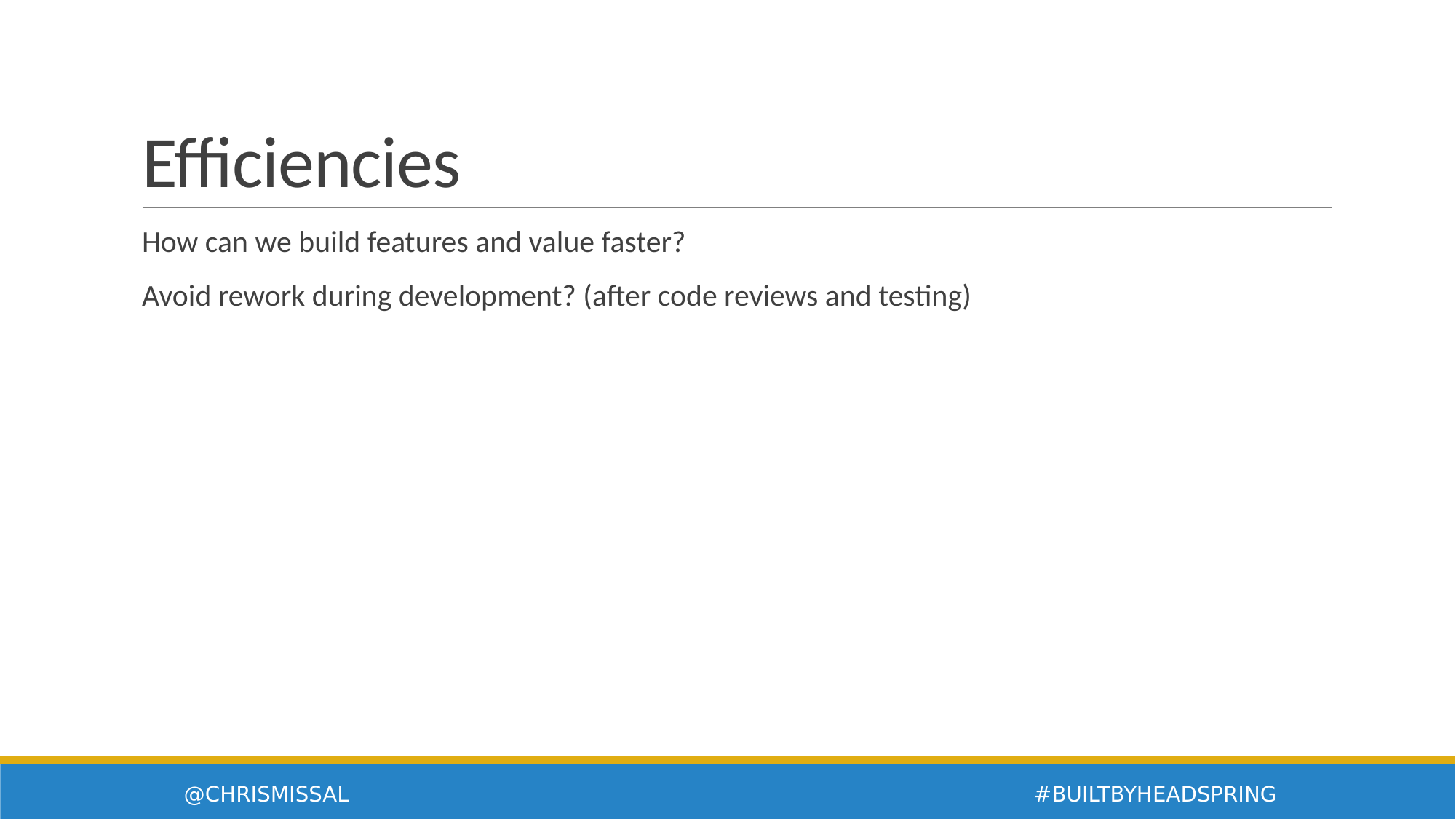

# Efficiencies
How can we build features and value faster?
Avoid rework during development? (after code reviews and testing)
@ChrisMissal                                                                                                      #BuiltByHeadspring